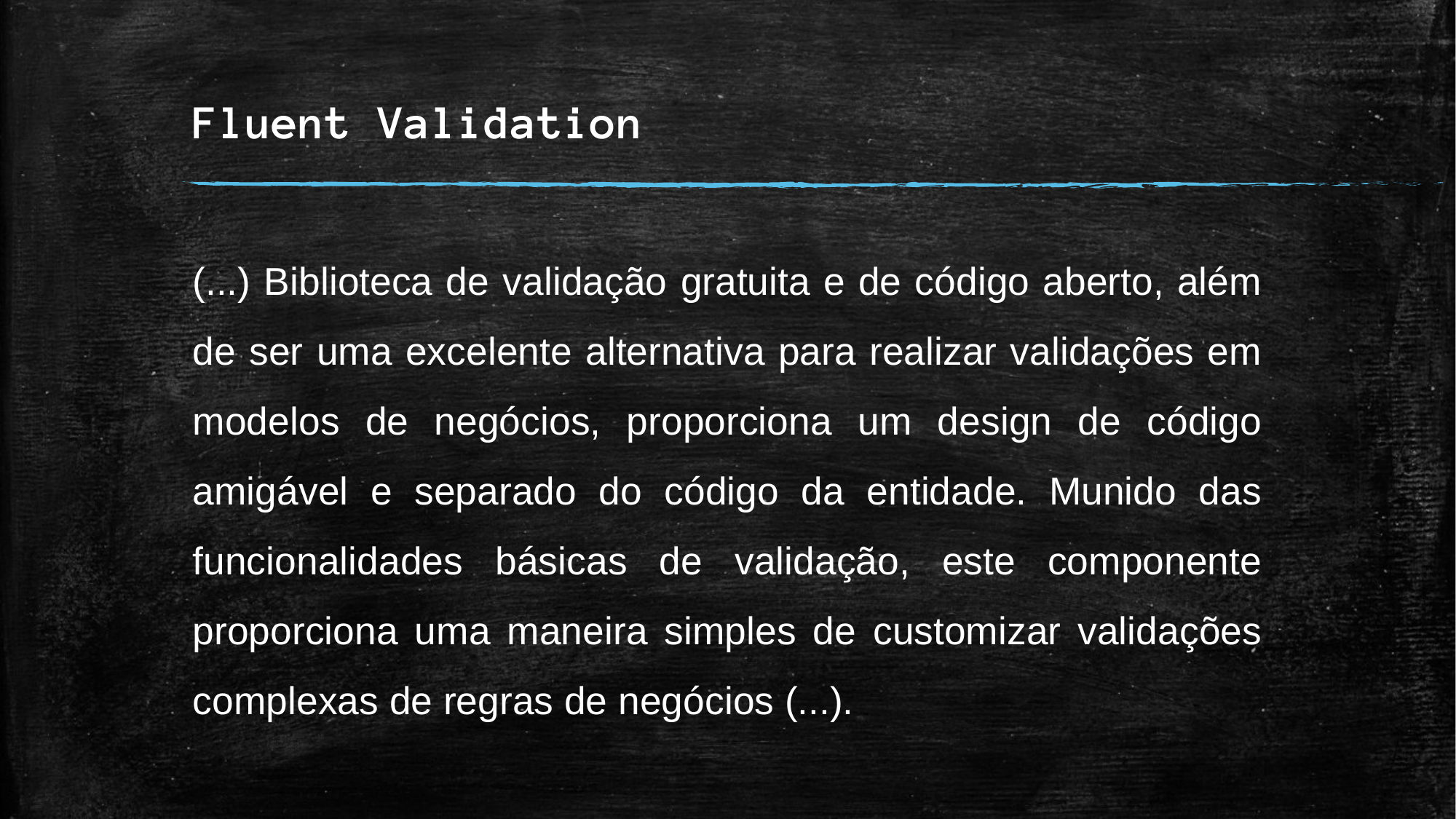

# Fluent Validation
(...) Biblioteca de validação gratuita e de código aberto, além de ser uma excelente alternativa para realizar validações em modelos de negócios, proporciona um design de código amigável e separado do código da entidade. Munido das funcionalidades básicas de validação, este componente proporciona uma maneira simples de customizar validações complexas de regras de negócios (...).